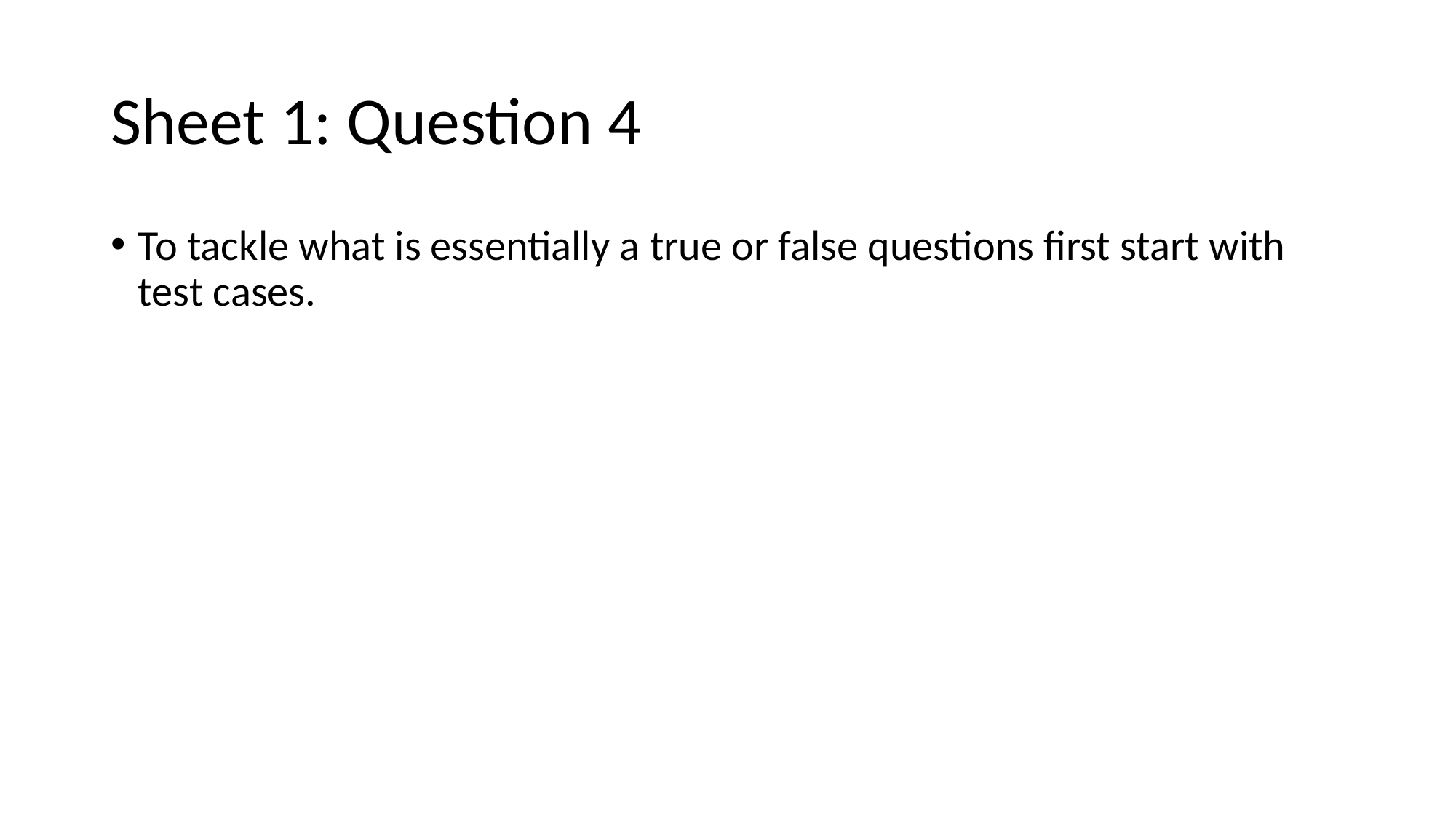

# Sheet 1: Question 4
To tackle what is essentially a true or false questions first start with test cases.